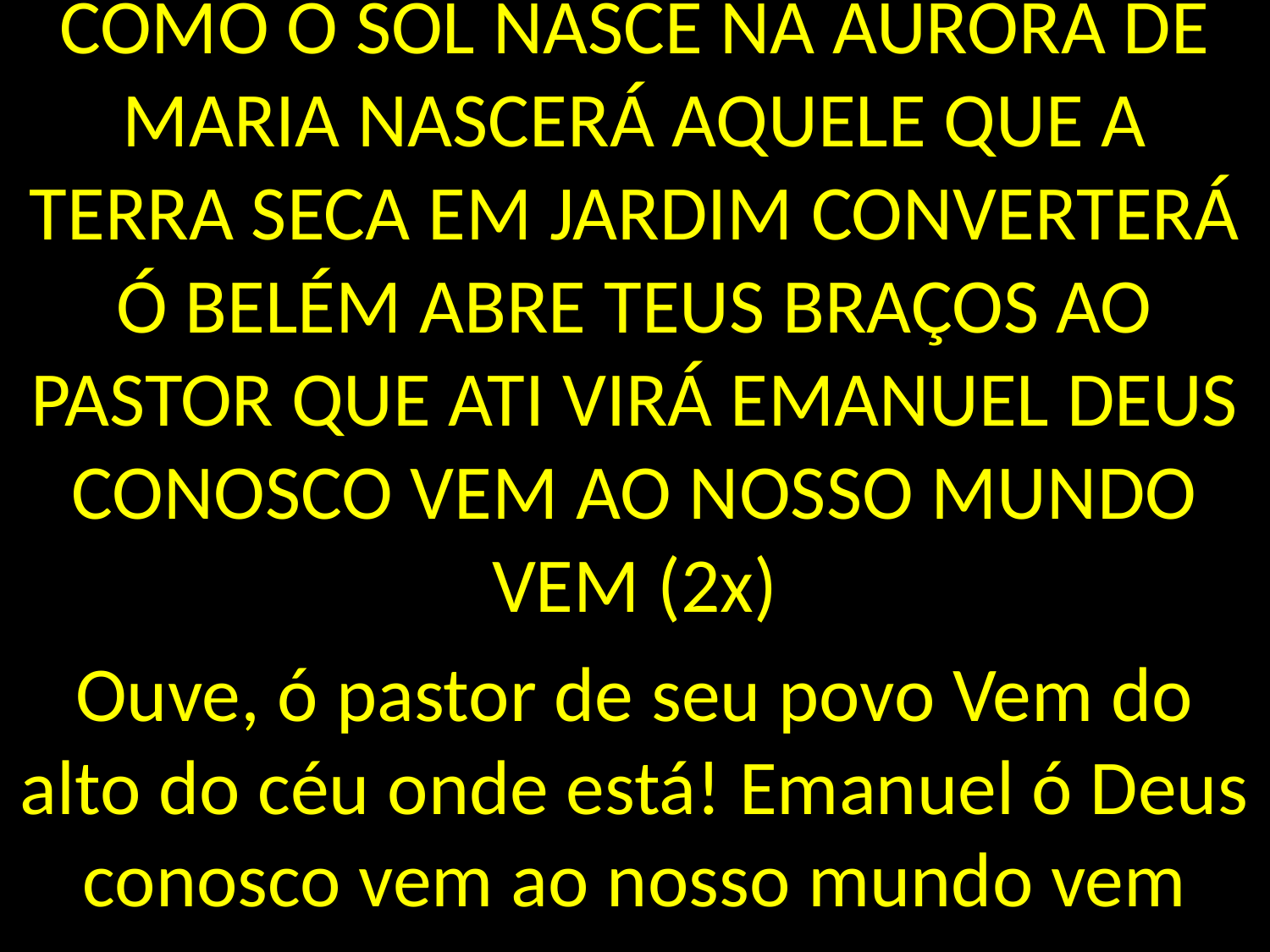

COMO O SOL NASCE NA AURORA DE MARIA NASCERÁ AQUELE QUE A TERRA SECA EM JARDIM CONVERTERÁ Ó BELÉM ABRE TEUS BRAÇOS AO PASTOR QUE ATI VIRÁ EMANUEL DEUS CONOSCO VEM AO NOSSO MUNDO VEM (2x)
Ouve, ó pastor de seu povo Vem do alto do céu onde está! Emanuel ó Deus conosco vem ao nosso mundo vem